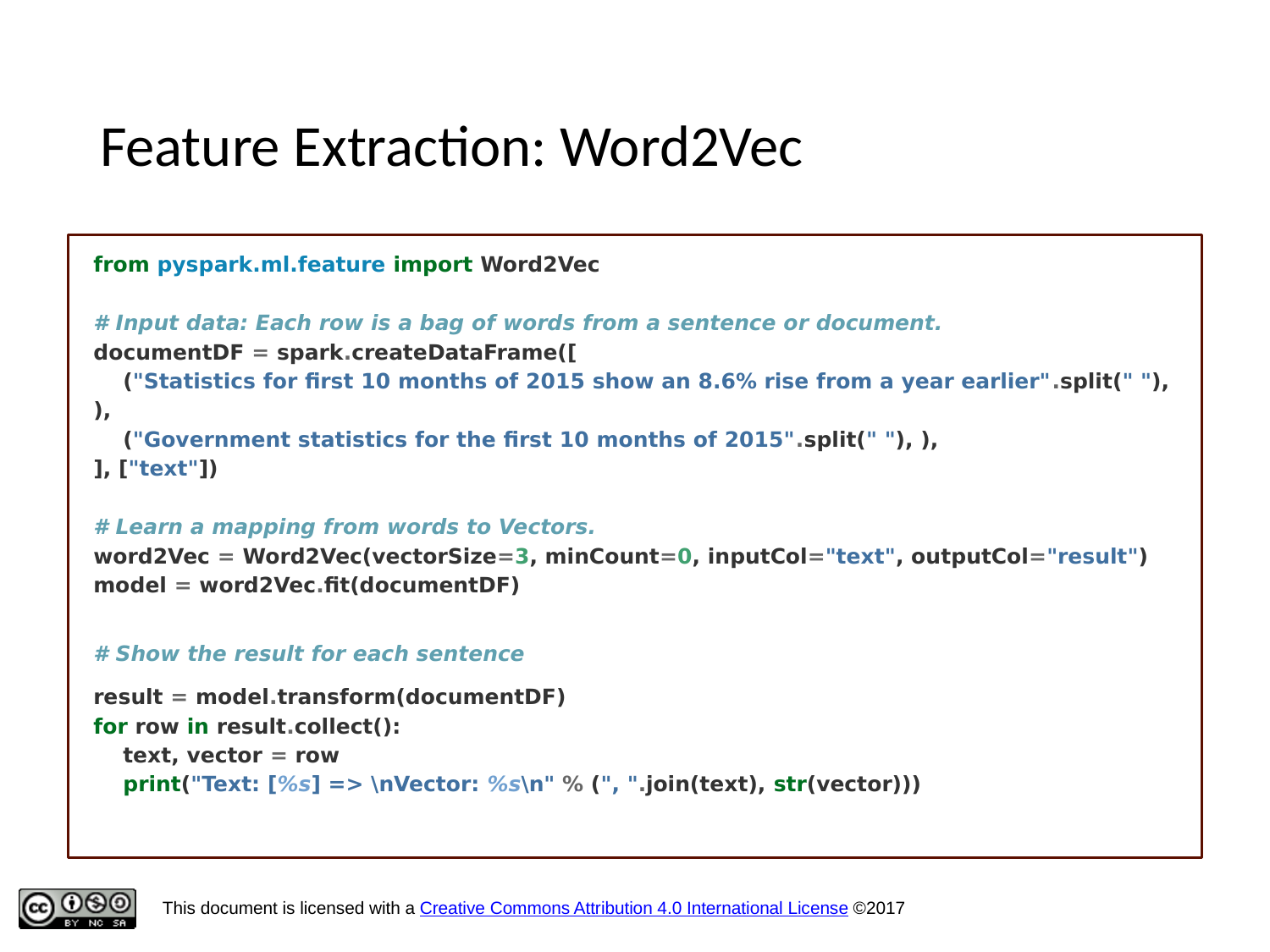

Feature Extraction: Word2Vec
from pyspark.ml.feature import Word2Vec
# Input data: Each row is a bag of words from a sentence or document.
documentDF = spark.createDataFrame([
    ("Statistics for first 10 months of 2015 show an 8.6% rise from a year earlier".split(" "), ),
    ("Government statistics for the first 10 months of 2015".split(" "), ),
], ["text"])
# Learn a mapping from words to Vectors.
word2Vec = Word2Vec(vectorSize=3, minCount=0, inputCol="text", outputCol="result")
model = word2Vec.fit(documentDF)
# Show the result for each sentence
result = model.transform(documentDF)
for row in result.collect():
    text, vector = row
    print("Text: [%s] => \nVector: %s\n" % (", ".join(text), str(vector)))